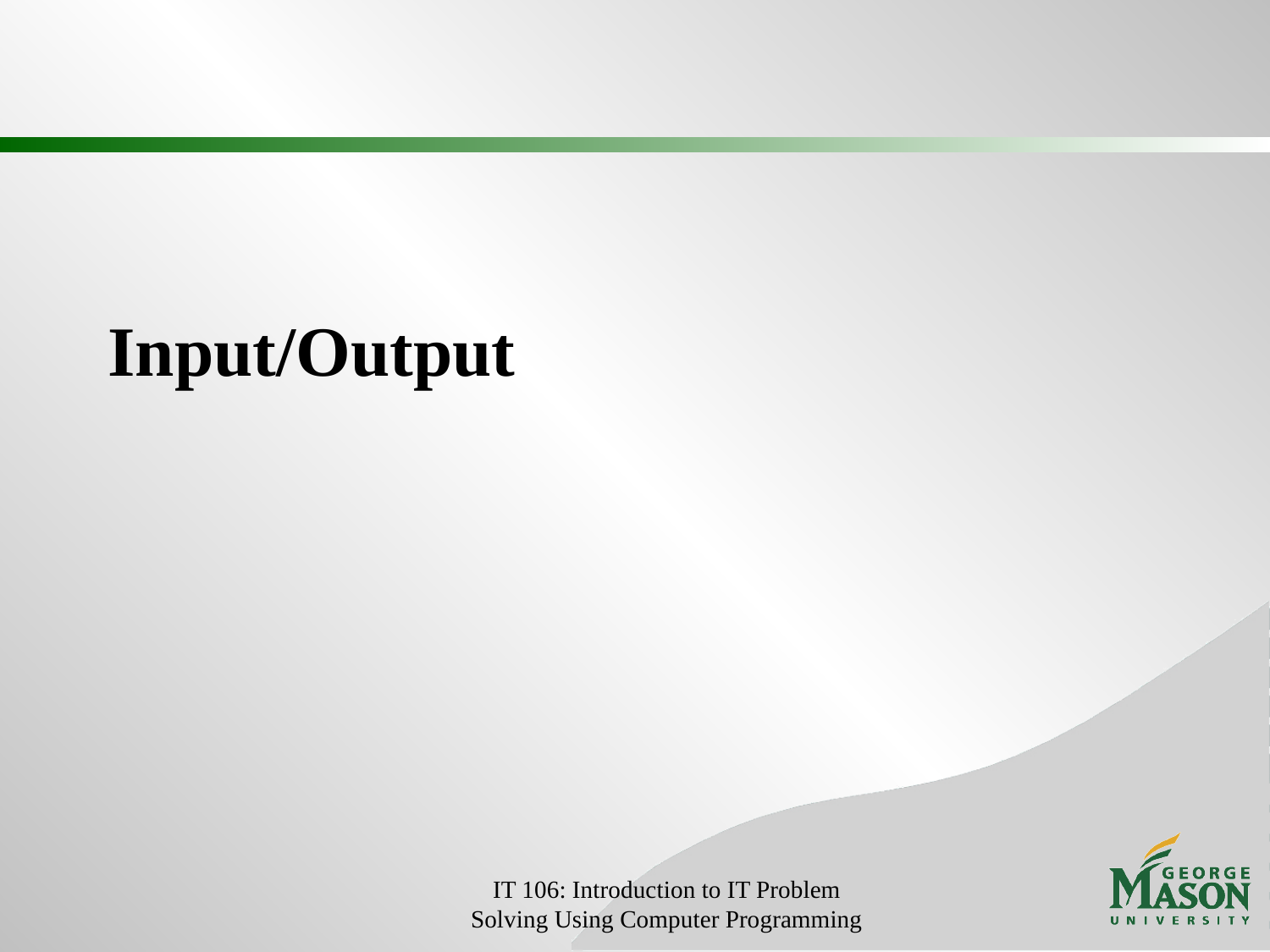

# Input/Output
IT 106: Introduction to IT Problem Solving Using Computer Programming